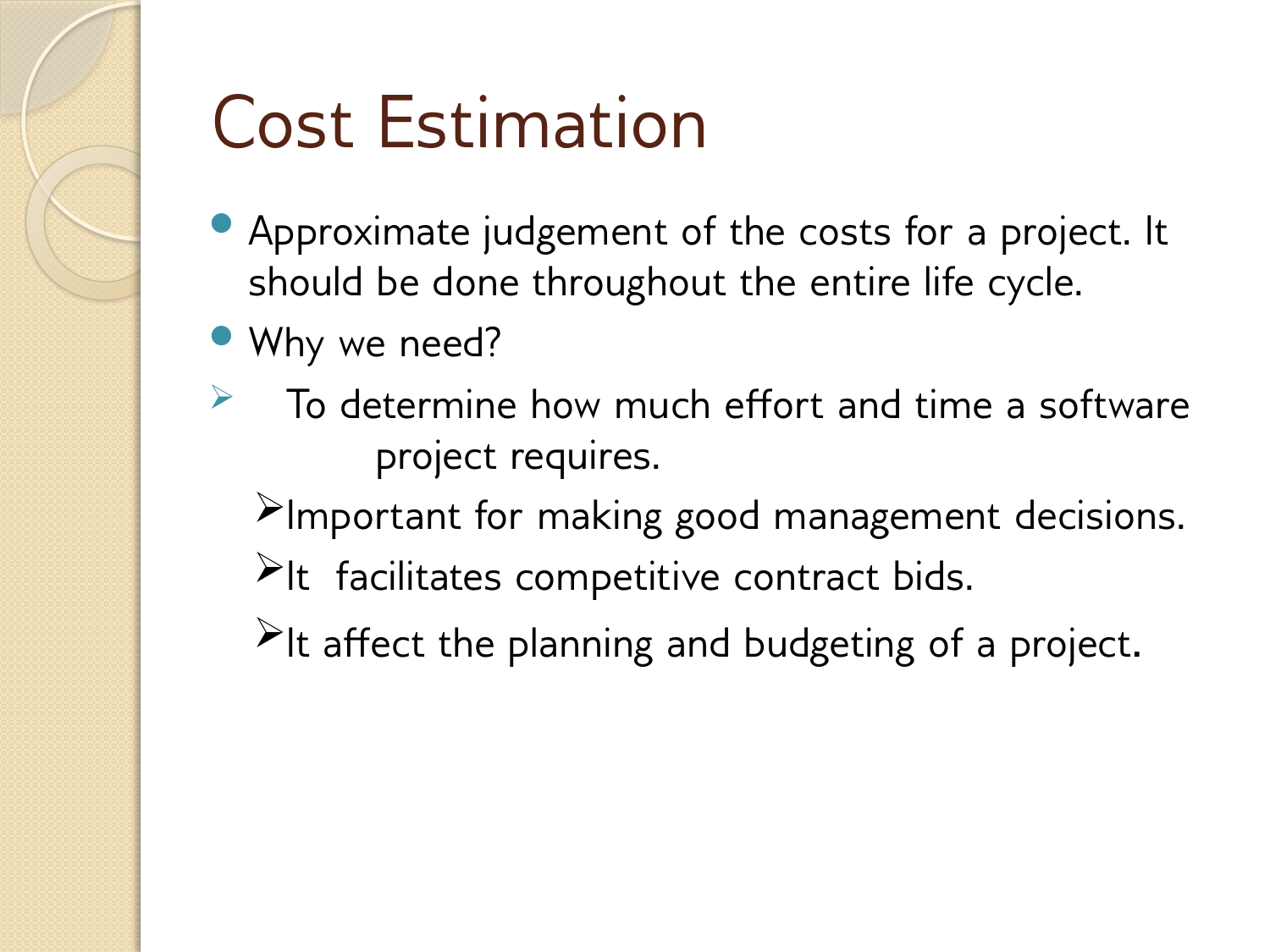

# Cost Estimation
Approximate judgement of the costs for a project. It should be done throughout the entire life cycle.
Why we need?
   To determine how much effort and time a software 	project requires.
Important for making good management decisions.
It  facilitates competitive contract bids.
It affect the planning and budgeting of a project.